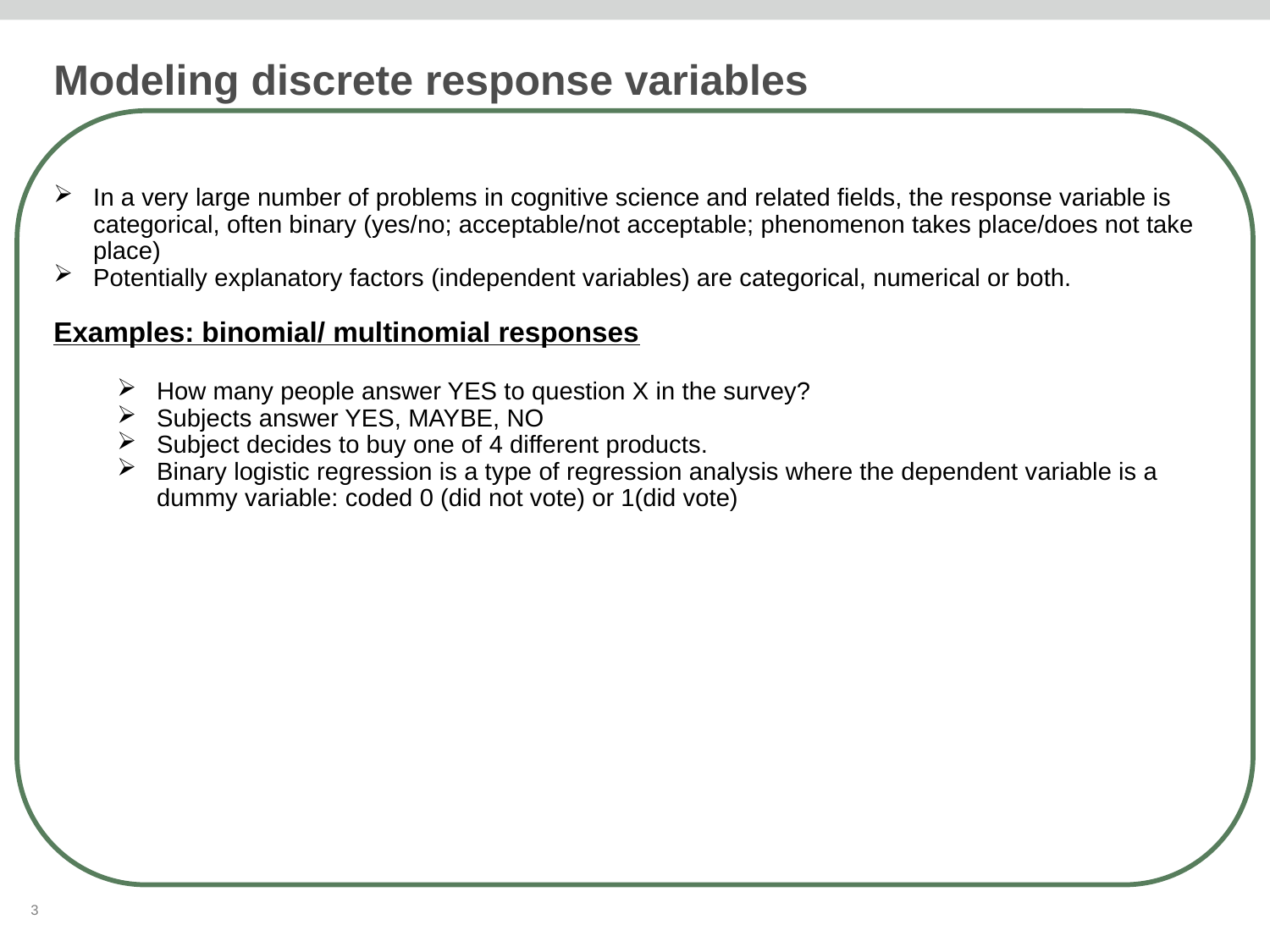

Modeling discrete response variables

In a very large number of problems in cognitive science and related fields, the response variable is categorical, often binary (yes/no; acceptable/not acceptable; phenomenon takes place/does not take place)
Potentially explanatory factors (independent variables) are categorical, numerical or both.

Examples: binomial/ multinomial responses

How many people answer YES to question X in the survey?
Subjects answer YES, MAYBE, NO
Subject decides to buy one of 4 different products.
Binary logistic regression is a type of regression analysis where the dependent variable is a dummy variable: coded 0 (did not vote) or 1(did vote)

3